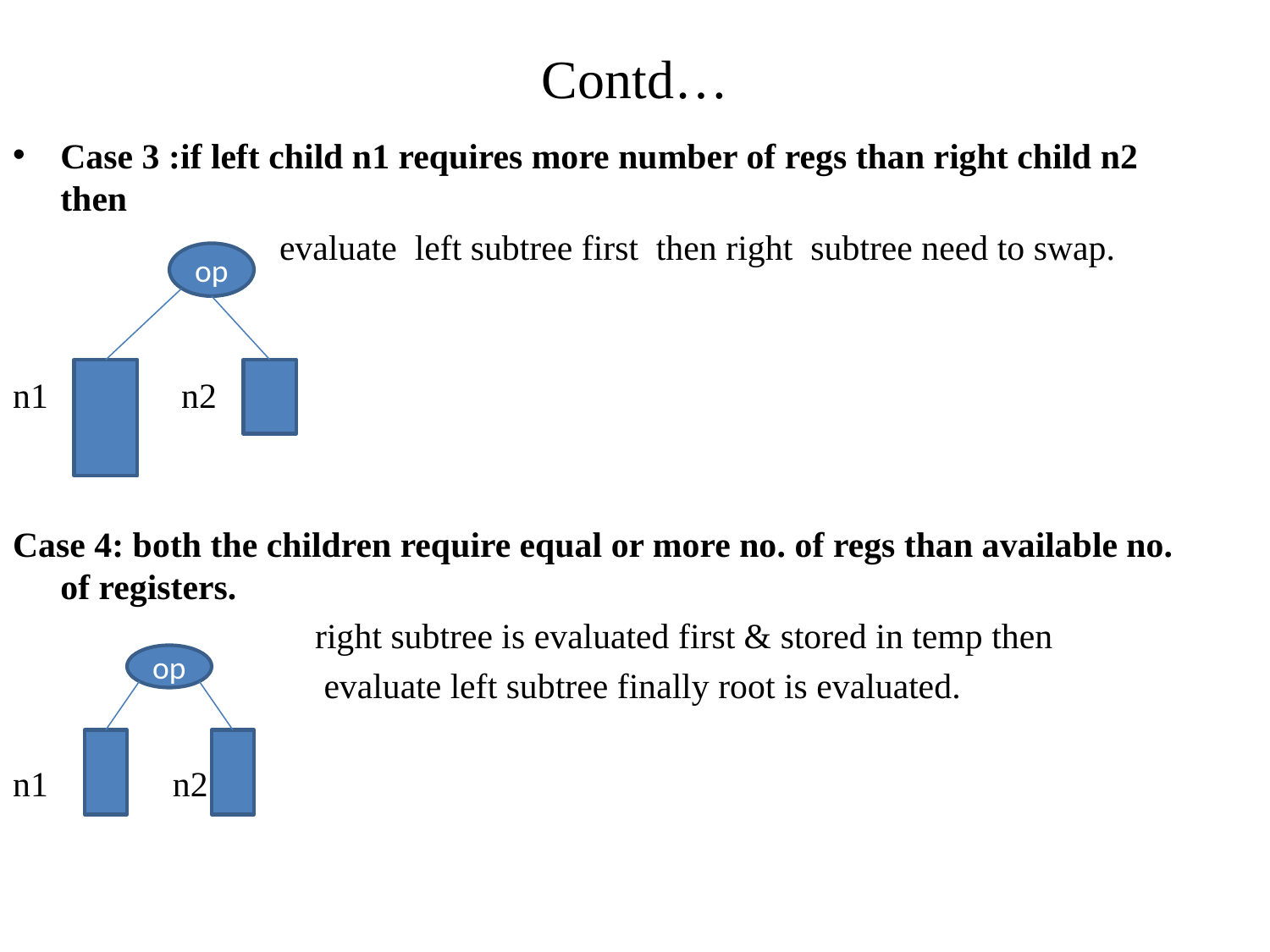

# Contd…
Case 3 :if left child n1 requires more number of regs than right child n2 then
                              evaluate  left subtree first  then right  subtree need to swap.

n1               n2

Case 4: both the children require equal or more no. of regs than available no. of registers.
                                  right subtree is evaluated first & stored in temp then
                                   evaluate left subtree finally root is evaluated.

n1              n2

op

op